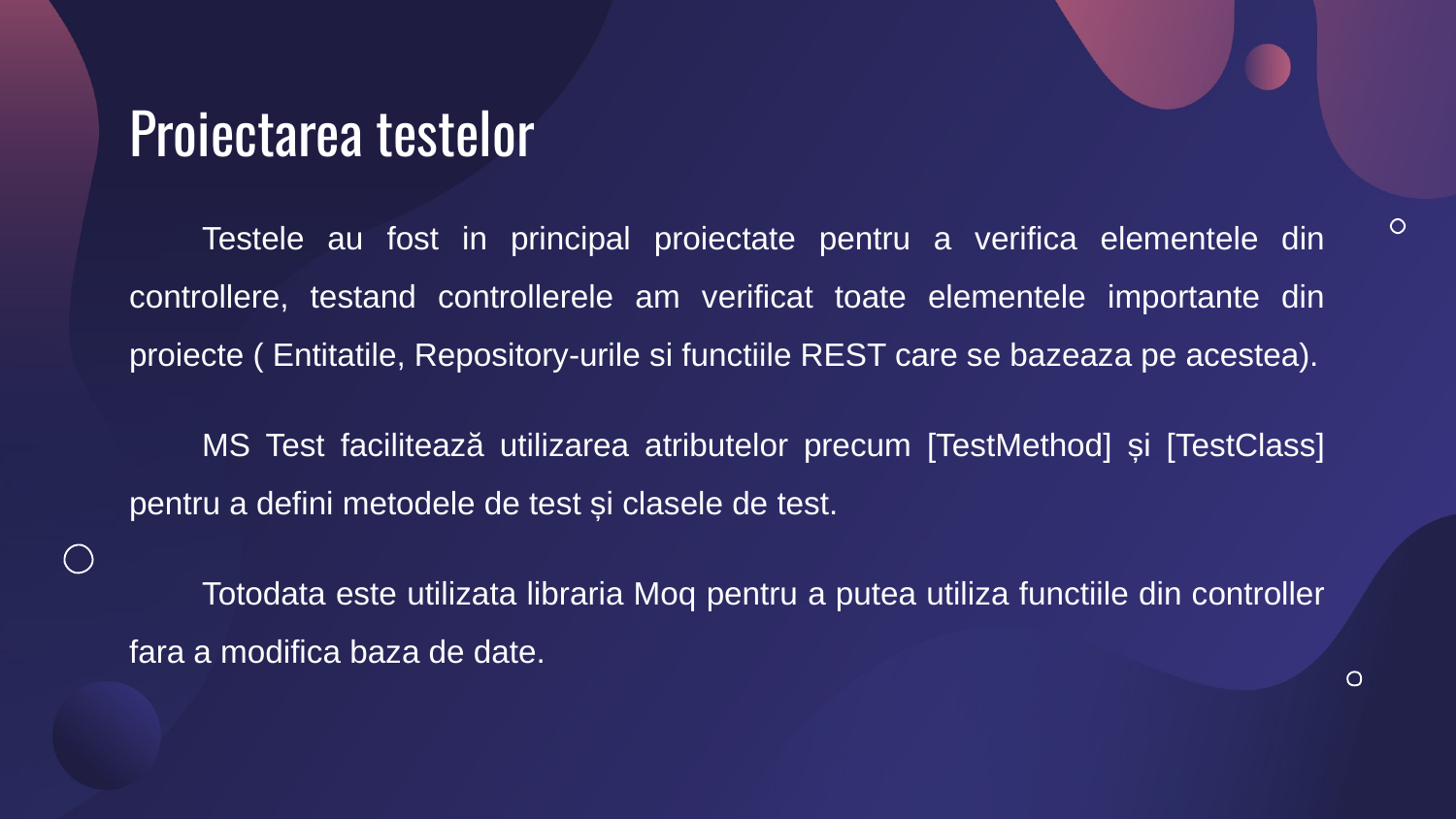

# Proiectarea testelor
Testele au fost in principal proiectate pentru a verifica elementele din controllere, testand controllerele am verificat toate elementele importante din proiecte ( Entitatile, Repository-urile si functiile REST care se bazeaza pe acestea).
MS Test facilitează utilizarea atributelor precum [TestMethod] și [TestClass] pentru a defini metodele de test și clasele de test.
Totodata este utilizata libraria Moq pentru a putea utiliza functiile din controller fara a modifica baza de date.